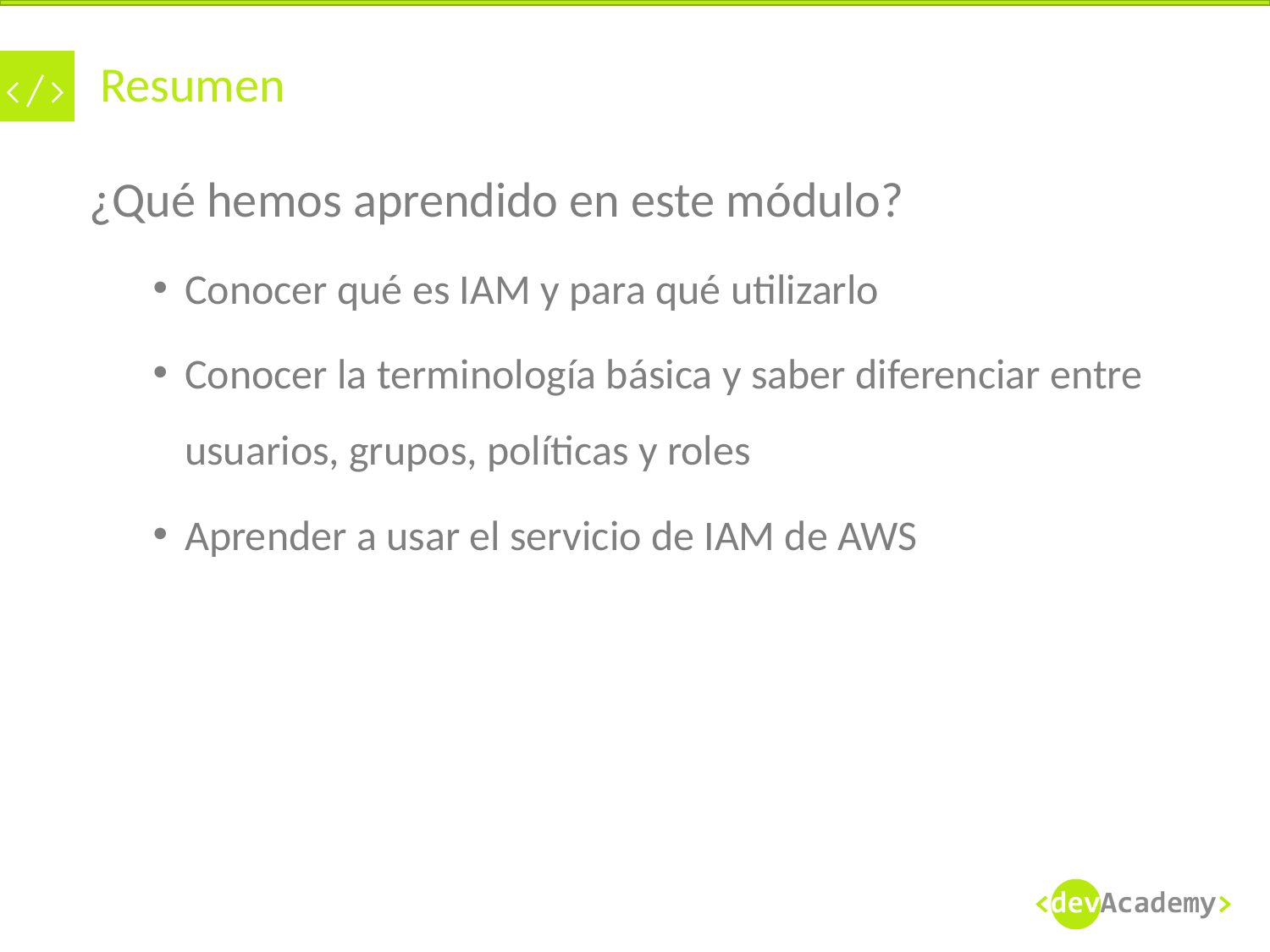

# Resumen
¿Qué hemos aprendido en este módulo?
Conocer qué es IAM y para qué utilizarlo
Conocer la terminología básica y saber diferenciar entre usuarios, grupos, políticas y roles
Aprender a usar el servicio de IAM de AWS